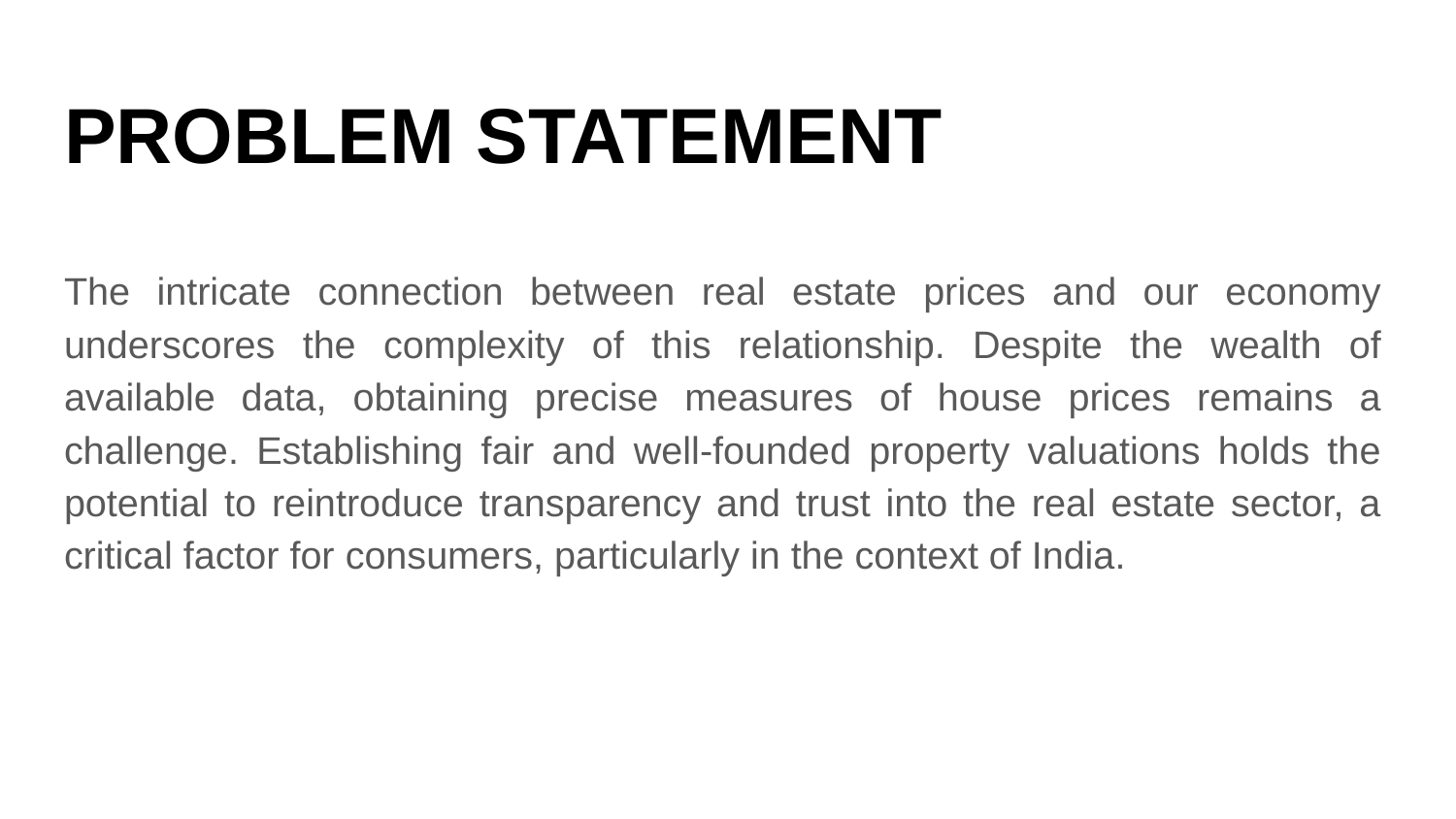

# PROBLEM STATEMENT
The intricate connection between real estate prices and our economy underscores the complexity of this relationship. Despite the wealth of available data, obtaining precise measures of house prices remains a challenge. Establishing fair and well-founded property valuations holds the potential to reintroduce transparency and trust into the real estate sector, a critical factor for consumers, particularly in the context of India.